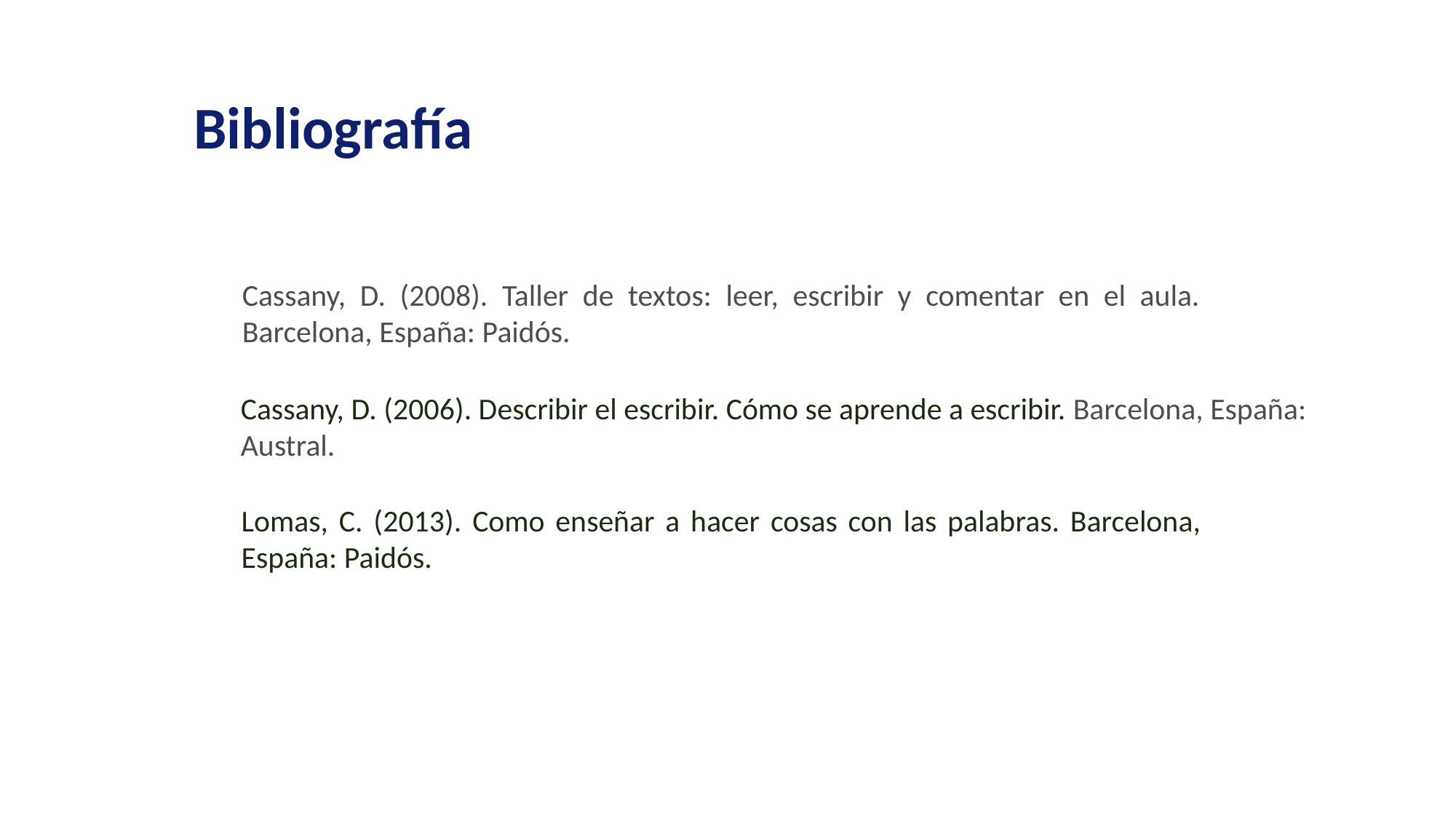

¿Cómo FUNCIONA ESTE MODELO?
Bibliografía
Consideraciones de FLOWER Y HAYES, sobre el funcionamiento del proceso de composición:
Cassany, D. (2008). Taller de textos: leer, escribir y comentar en el aula. Barcelona, España: Paidós.
Cassany, D. (2006). Describir el escribir. Cómo se aprende a escribir. Barcelona, España: Austral.
Lomas, C. (2013). Como enseñar a hacer cosas con las palabras. Barcelona, España: Paidós.